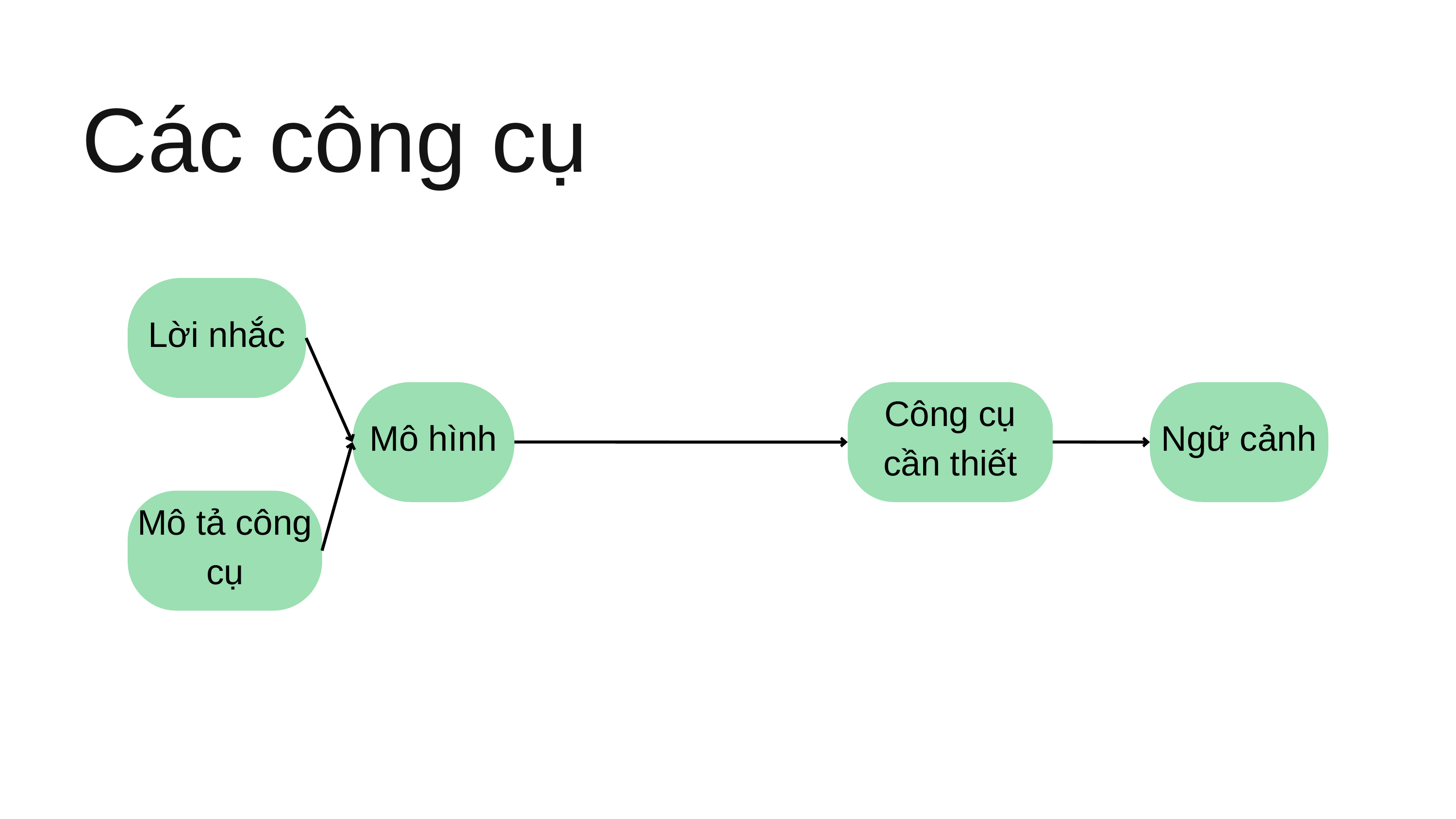

Các công cụ

Lời nhắc

Mô hình

Công cụ cần thiết

Ngữ cảnh

Mô tả công cụ